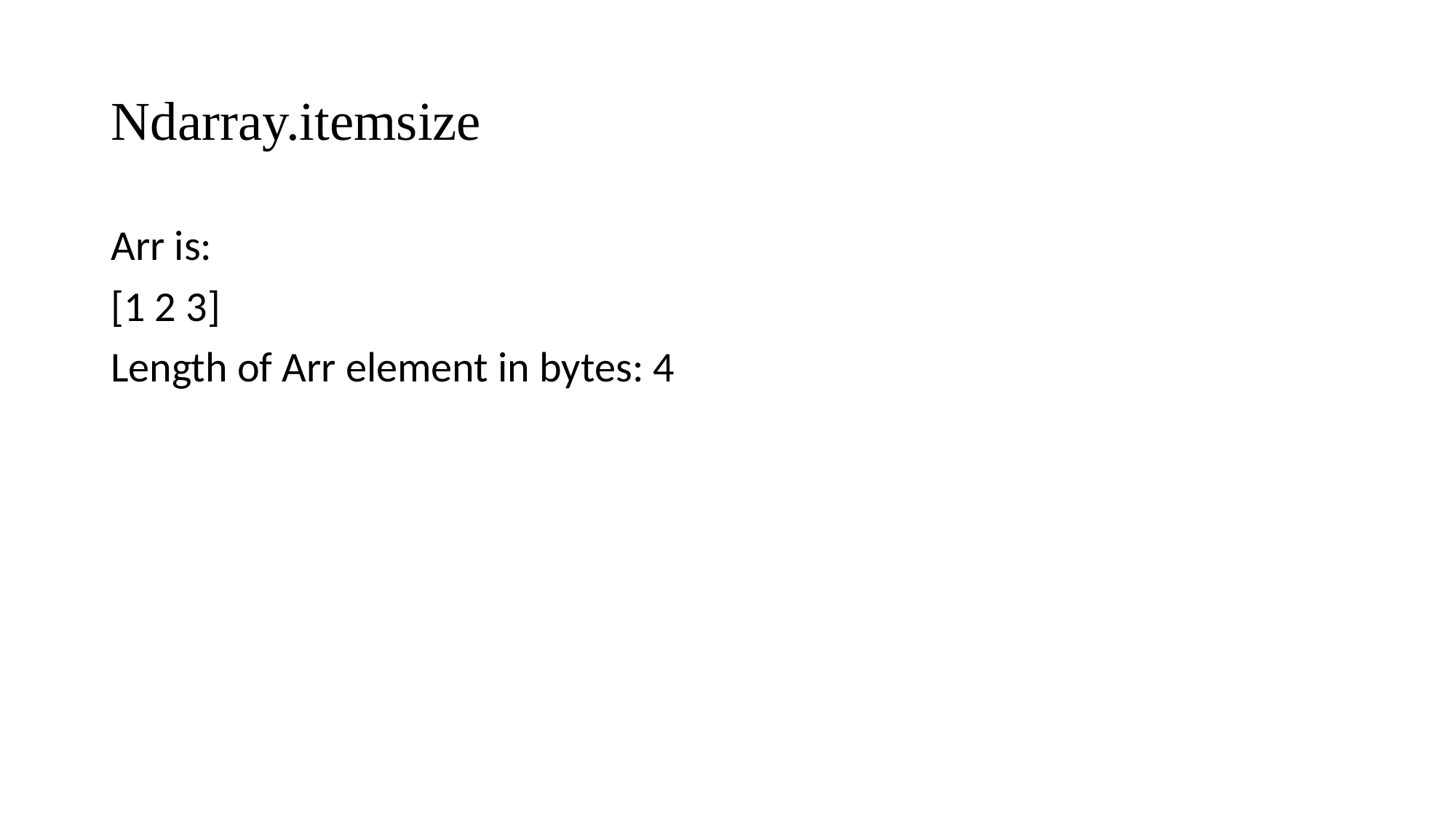

# Ndarray.itemsize
Arr is:
[1 2 3]
Length of Arr element in bytes: 4